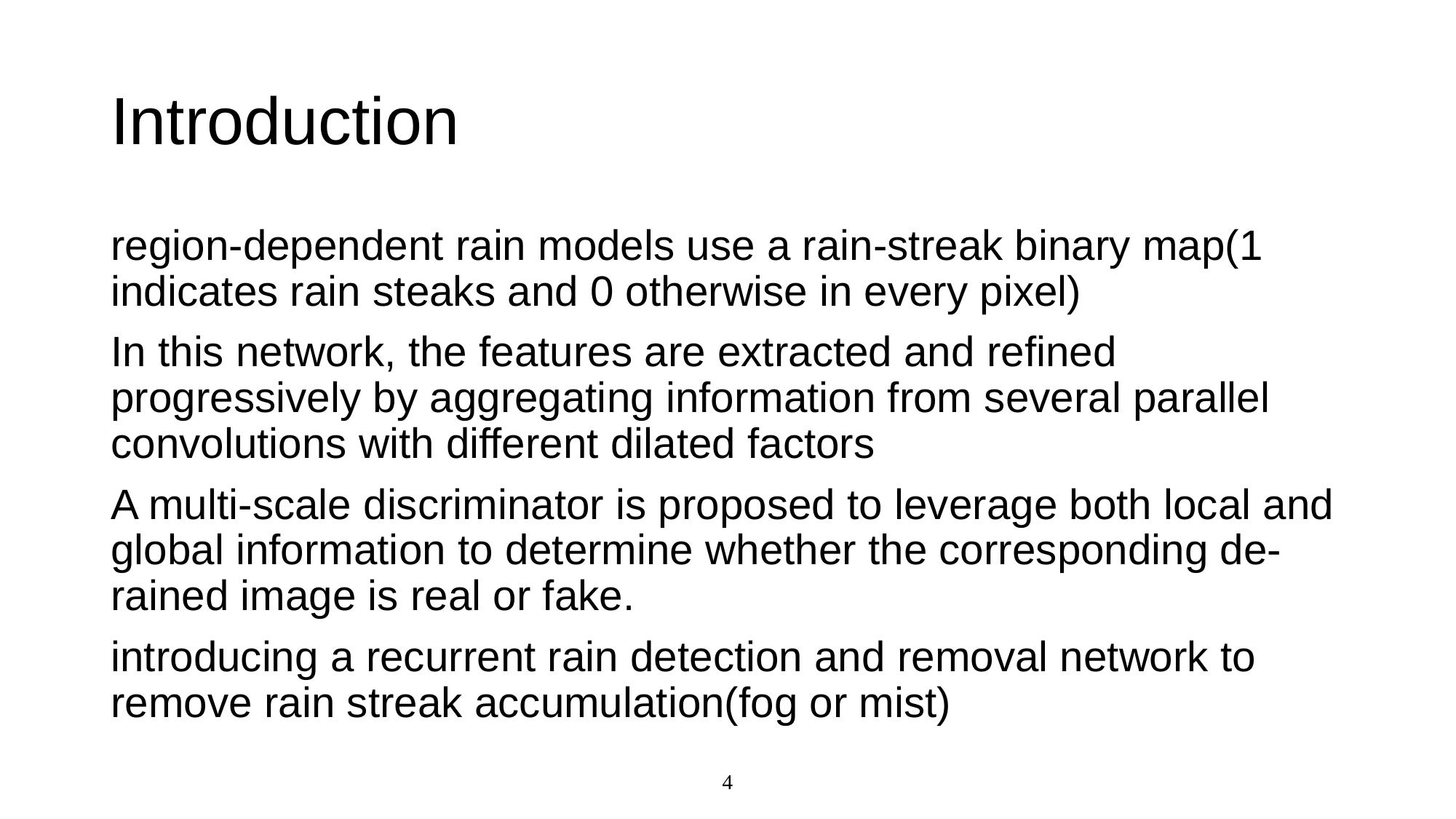

# Introduction
region-dependent rain models use a rain-streak binary map(1 indicates rain steaks and 0 otherwise in every pixel)
In this network, the features are extracted and refined progressively by aggregating information from several parallel convolutions with different dilated factors
A multi-scale discriminator is proposed to leverage both local and global information to determine whether the corresponding de-rained image is real or fake.
introducing a recurrent rain detection and removal network to remove rain streak accumulation(fog or mist)
4